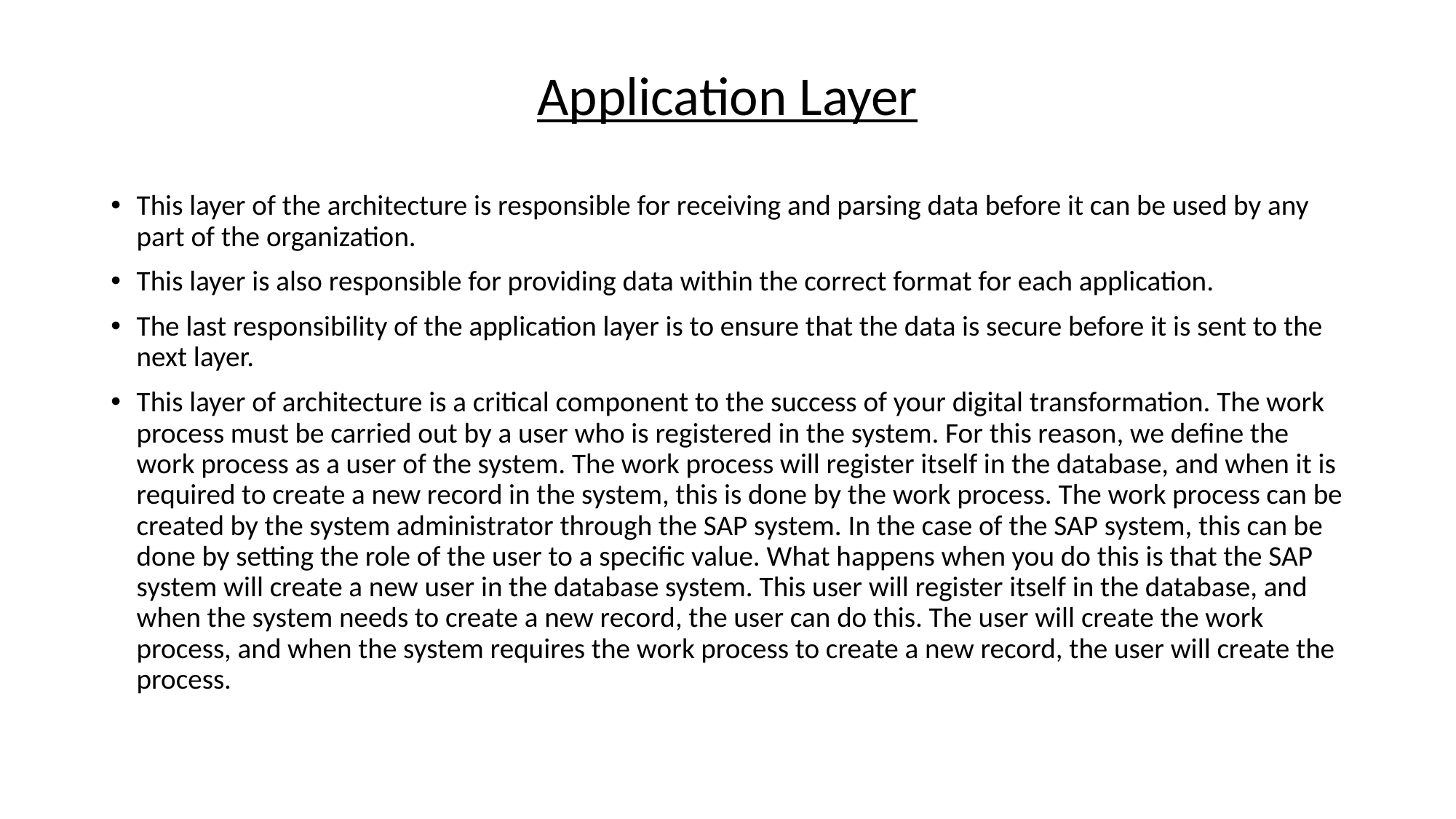

# Application Layer
This layer of the architecture is responsible for receiving and parsing data before it can be used by any part of the organization.
This layer is also responsible for providing data within the correct format for each application.
The last responsibility of the application layer is to ensure that the data is secure before it is sent to the next layer.
This layer of architecture is a critical component to the success of your digital transformation. The work process must be carried out by a user who is registered in the system. For this reason, we define the work process as a user of the system. The work process will register itself in the database, and when it is required to create a new record in the system, this is done by the work process. The work process can be created by the system administrator through the SAP system. In the case of the SAP system, this can be done by setting the role of the user to a specific value. What happens when you do this is that the SAP system will create a new user in the database system. This user will register itself in the database, and when the system needs to create a new record, the user can do this. The user will create the work process, and when the system requires the work process to create a new record, the user will create the process.